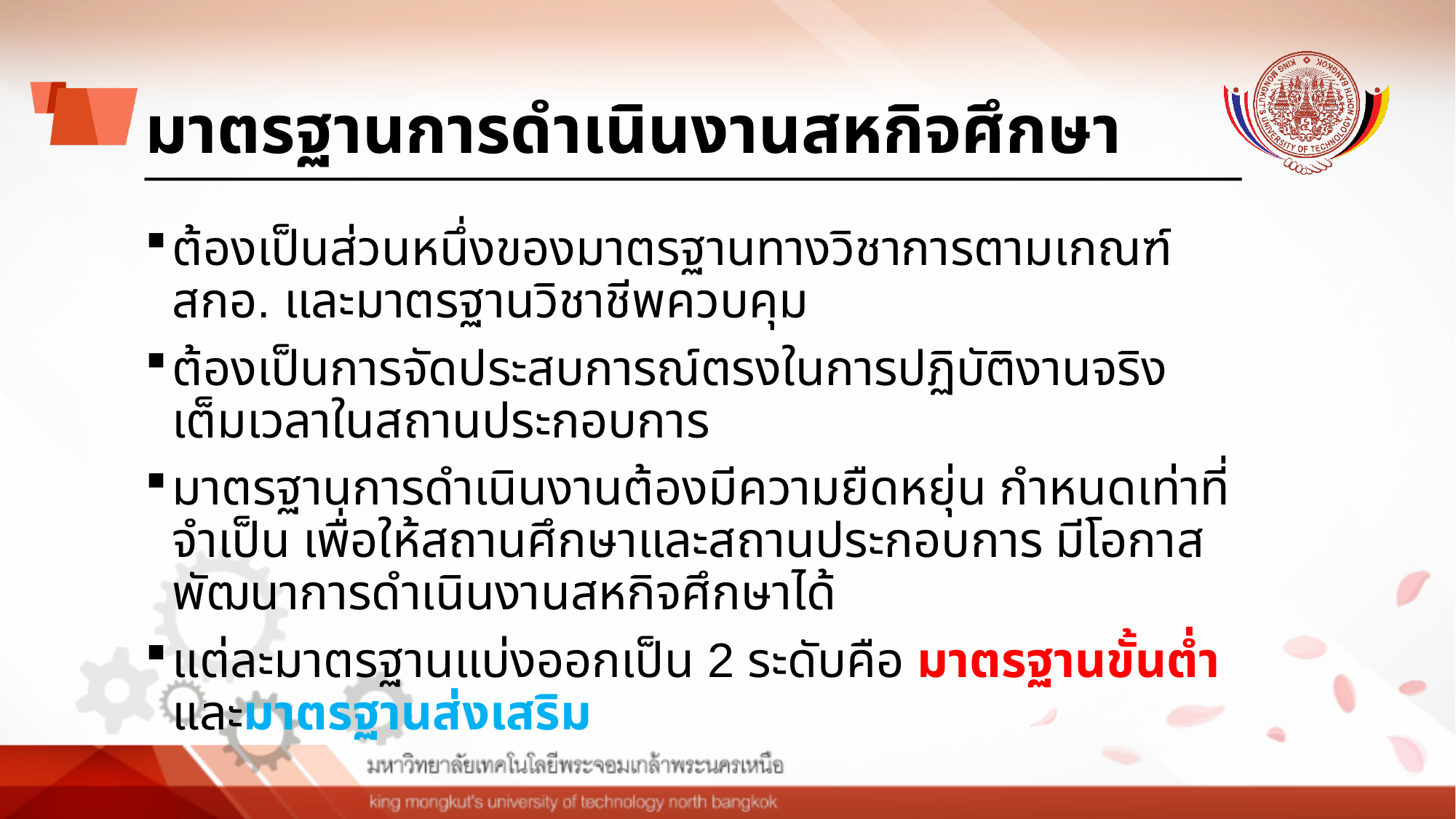

# มาตรฐานการดำเนินงานสหกิจศึกษา
ต้องเป็นส่วนหนึ่งของมาตรฐานทางวิชาการตามเกณฑ์ สกอ. และมาตรฐานวิชาชีพควบคุม
ต้องเป็นการจัดประสบการณ์ตรงในการปฏิบัติงานจริงเต็มเวลาในสถานประกอบการ
มาตรฐานการดำเนินงานต้องมีความยืดหยุ่น กำหนดเท่าที่จำเป็น เพื่อให้สถานศึกษาและสถานประกอบการ มีโอกาสพัฒนาการดำเนินงานสหกิจศึกษาได้
แต่ละมาตรฐานแบ่งออกเป็น 2 ระดับคือ มาตรฐานขั้นต่ำและมาตรฐานส่งเสริม